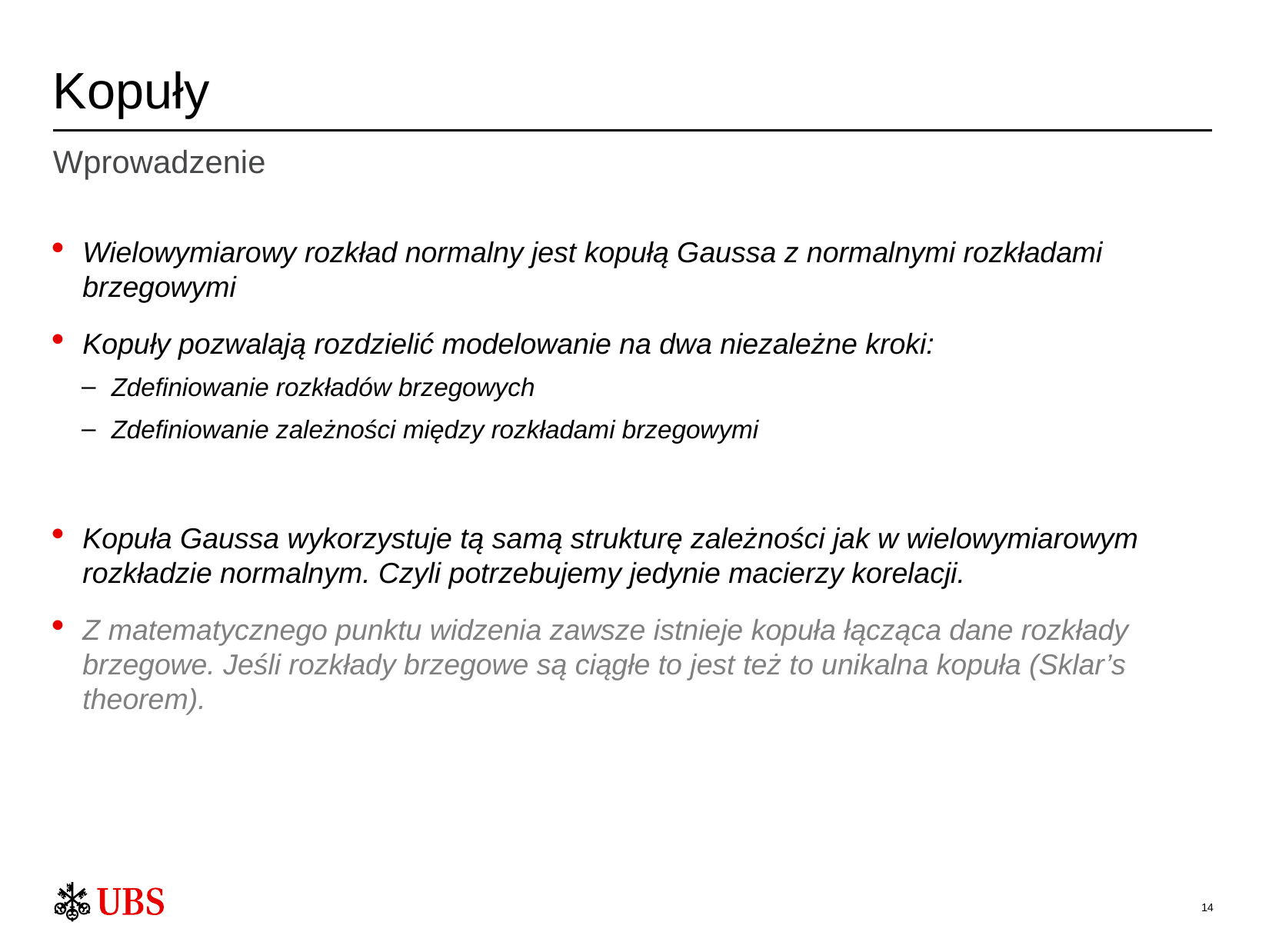

# Kopuły
Wprowadzenie
Wielowymiarowy rozkład normalny jest kopułą Gaussa z normalnymi rozkładami brzegowymi
Kopuły pozwalają rozdzielić modelowanie na dwa niezależne kroki:
Zdefiniowanie rozkładów brzegowych
Zdefiniowanie zależności między rozkładami brzegowymi

Kopuła Gaussa wykorzystuje tą samą strukturę zależności jak w wielowymiarowym rozkładzie normalnym. Czyli potrzebujemy jedynie macierzy korelacji.
Z matematycznego punktu widzenia zawsze istnieje kopuła łącząca dane rozkłady brzegowe. Jeśli rozkłady brzegowe są ciągłe to jest też to unikalna kopuła (Sklar’s theorem).